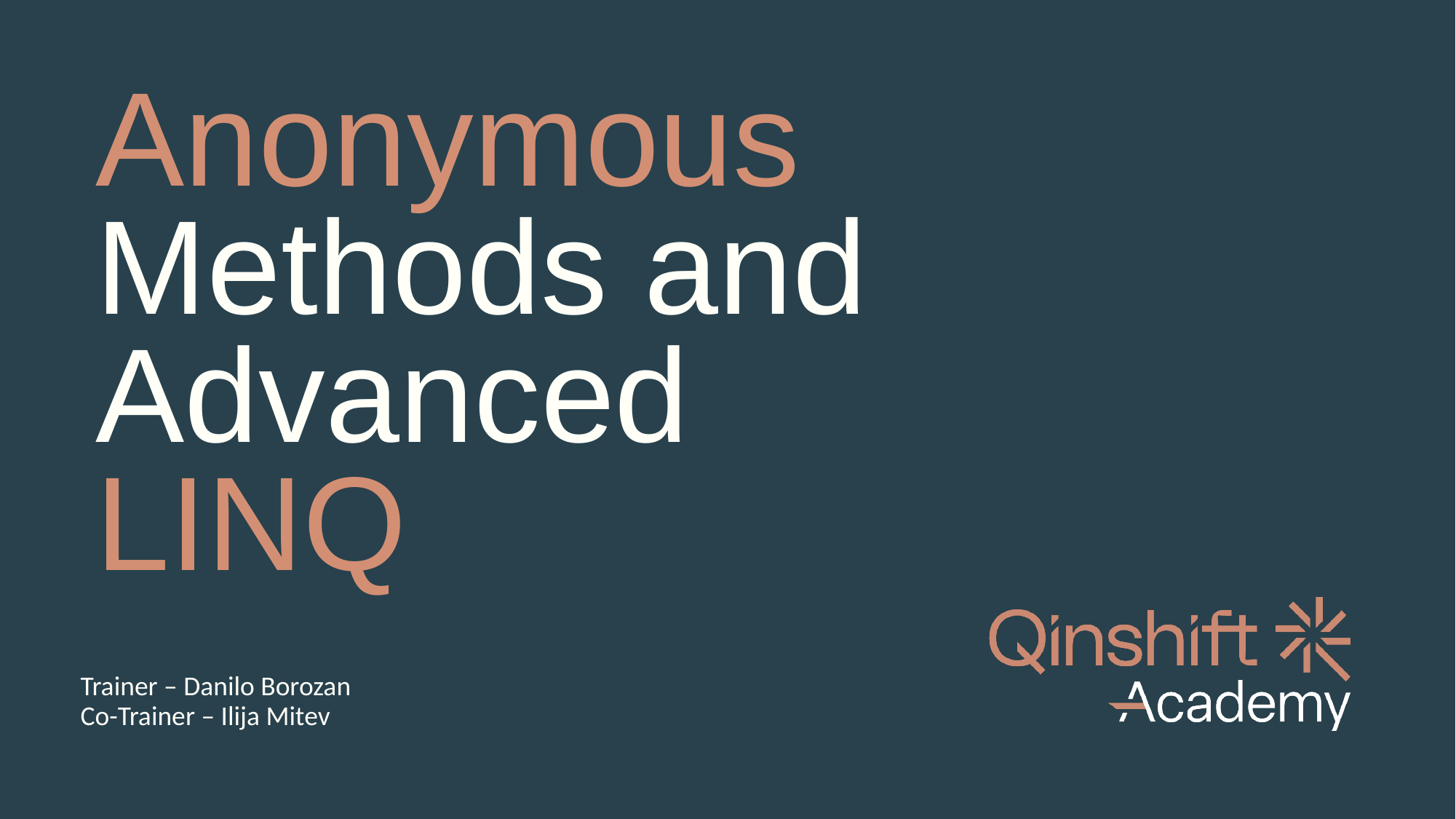

# Anonymous Methods and Advanced LINQ
Trainer – Danilo Borozan
Co-Trainer – Ilija Mitev